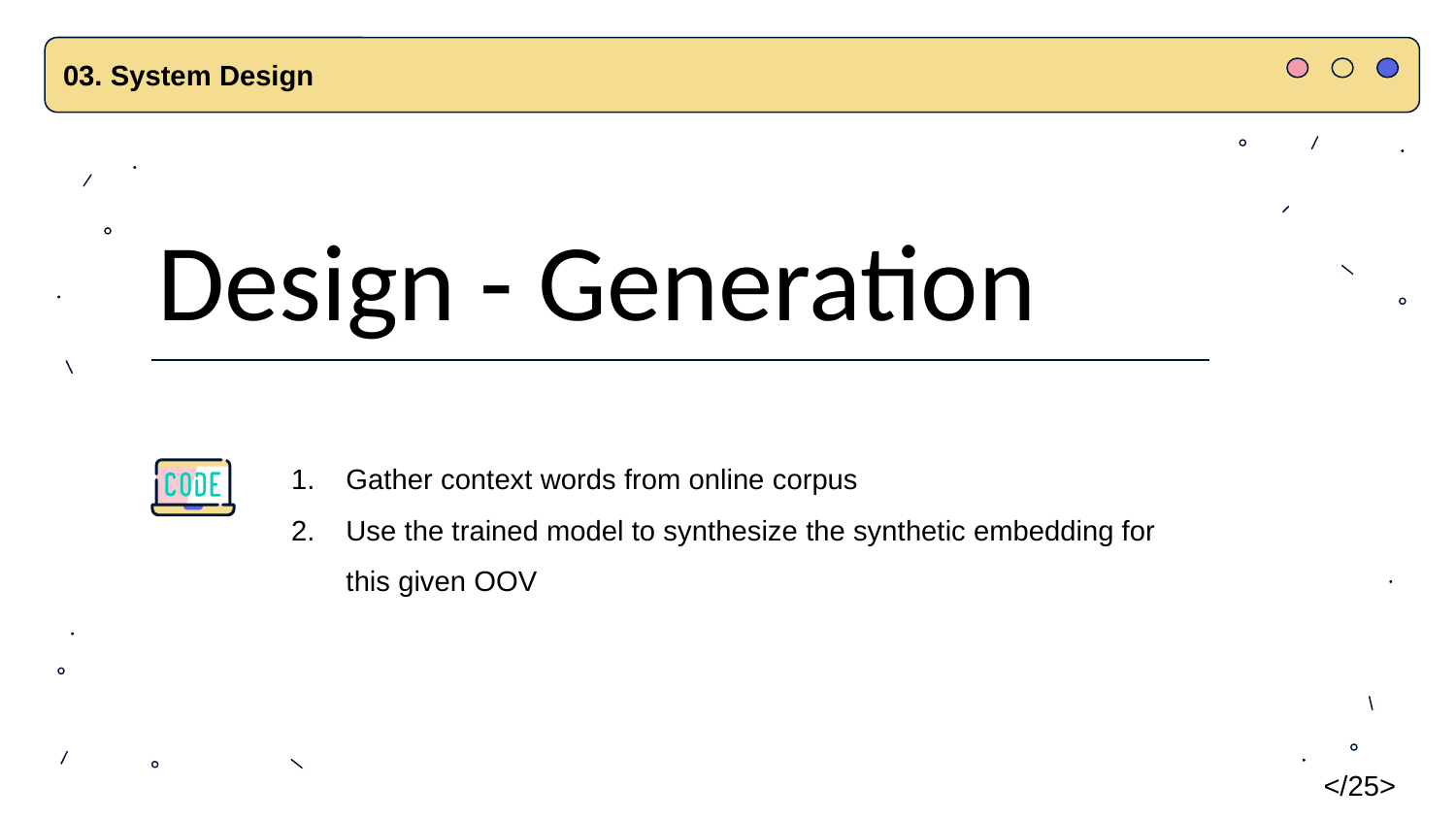

03. System Design

Design - Generation
Gather context words from online corpus
Use the trained model to synthesize the synthetic embedding for this given OOV

</25>